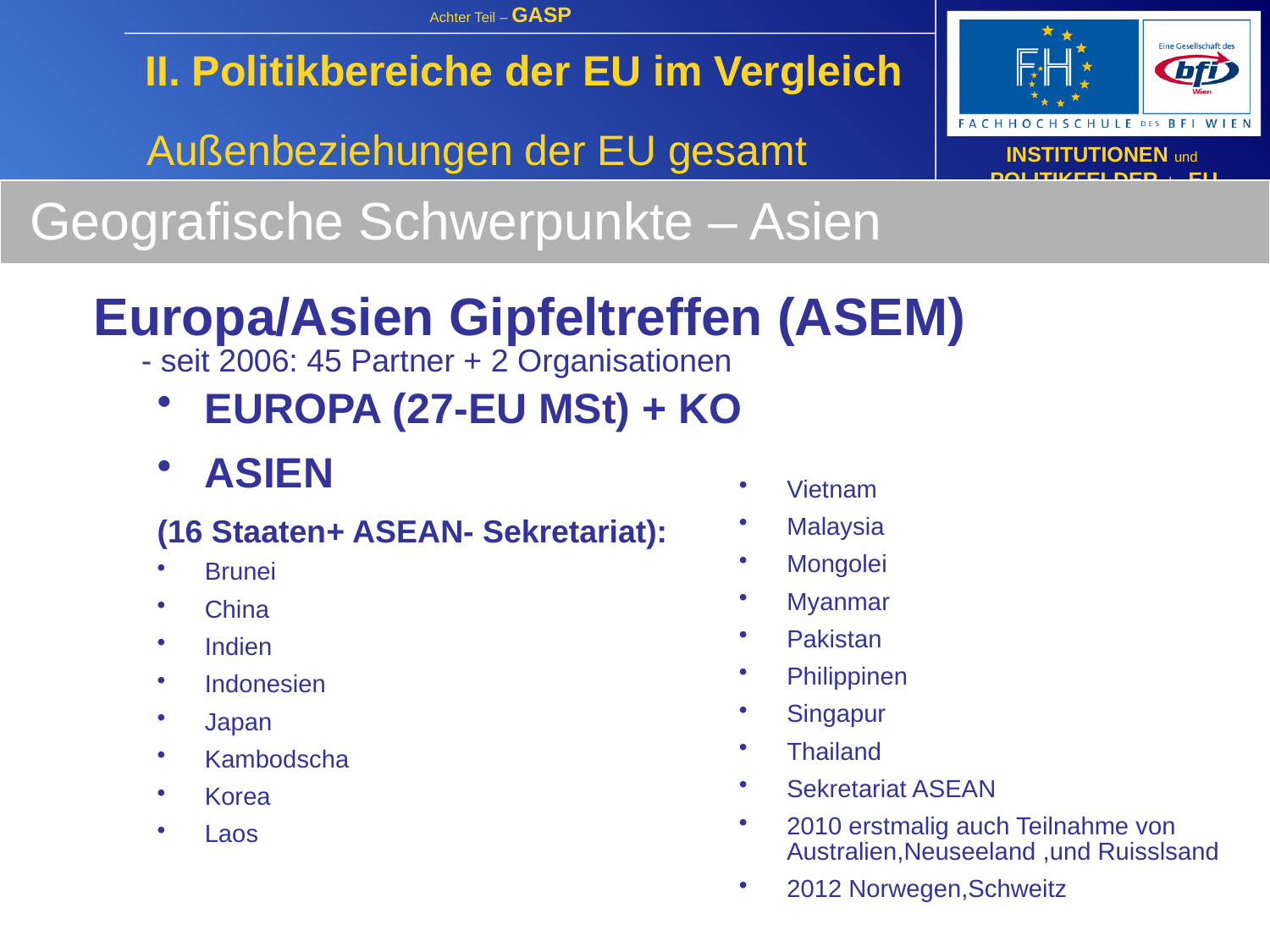

II. Politikbereiche der EU im Vergleich
Außenbeziehungen der EU gesamt

Geografische Schwerpunkte – Asien
Europa/Asien Gipfeltreffen (ASEM) - seit 2006: 45 Partner + 2 Organisationen
EUROPA (27-EU MSt) + KO
ASIEN
(16 Staaten+ ASEAN- Sekretariat):
Brunei
China
Indien
Indonesien
Japan
Kambodscha
Korea
Laos

Vietnam
Malaysia
Mongolei
Myanmar
Pakistan
Philippinen
Singapur
Thailand
Sekretariat ASEAN
2010 erstmalig auch Teilnahme von Australien,Neuseeland ,und Ruisslsand
2012 Norwegen,Schweitz